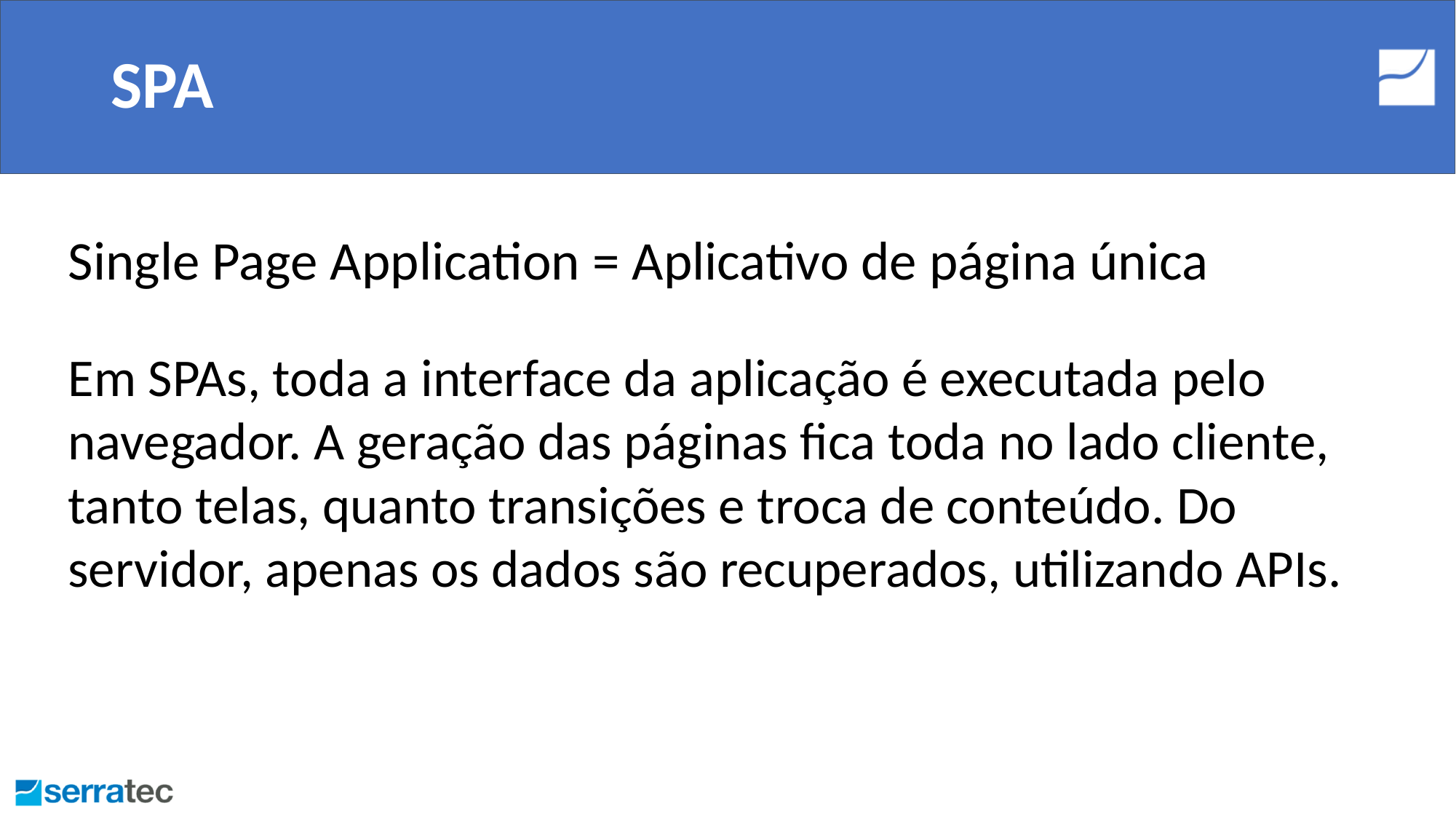

# SPA
Single Page Application = Aplicativo de página única
Em SPAs, toda a interface da aplicação é executada pelo navegador. A geração das páginas fica toda no lado cliente, tanto telas, quanto transições e troca de conteúdo. Do servidor, apenas os dados são recuperados, utilizando APIs.